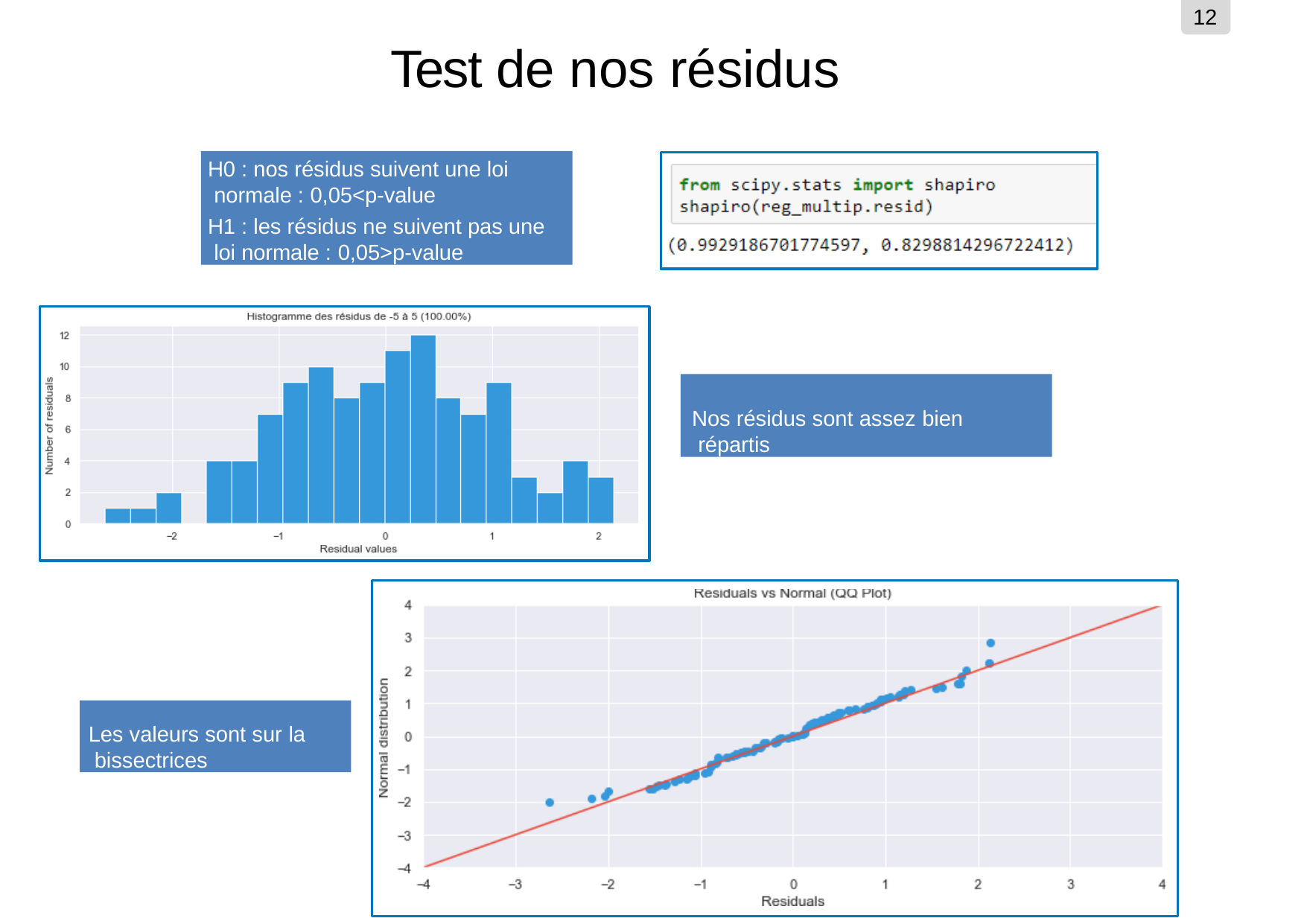

12
# Test de nos résidus
H0 : nos résidus suivent une loi  normale : 0,05<p-value
H1 : les résidus ne suivent pas une  loi normale : 0,05>p-value

Nos résidus sont assez bien  répartis

Les valeurs sont sur la  bissectrices